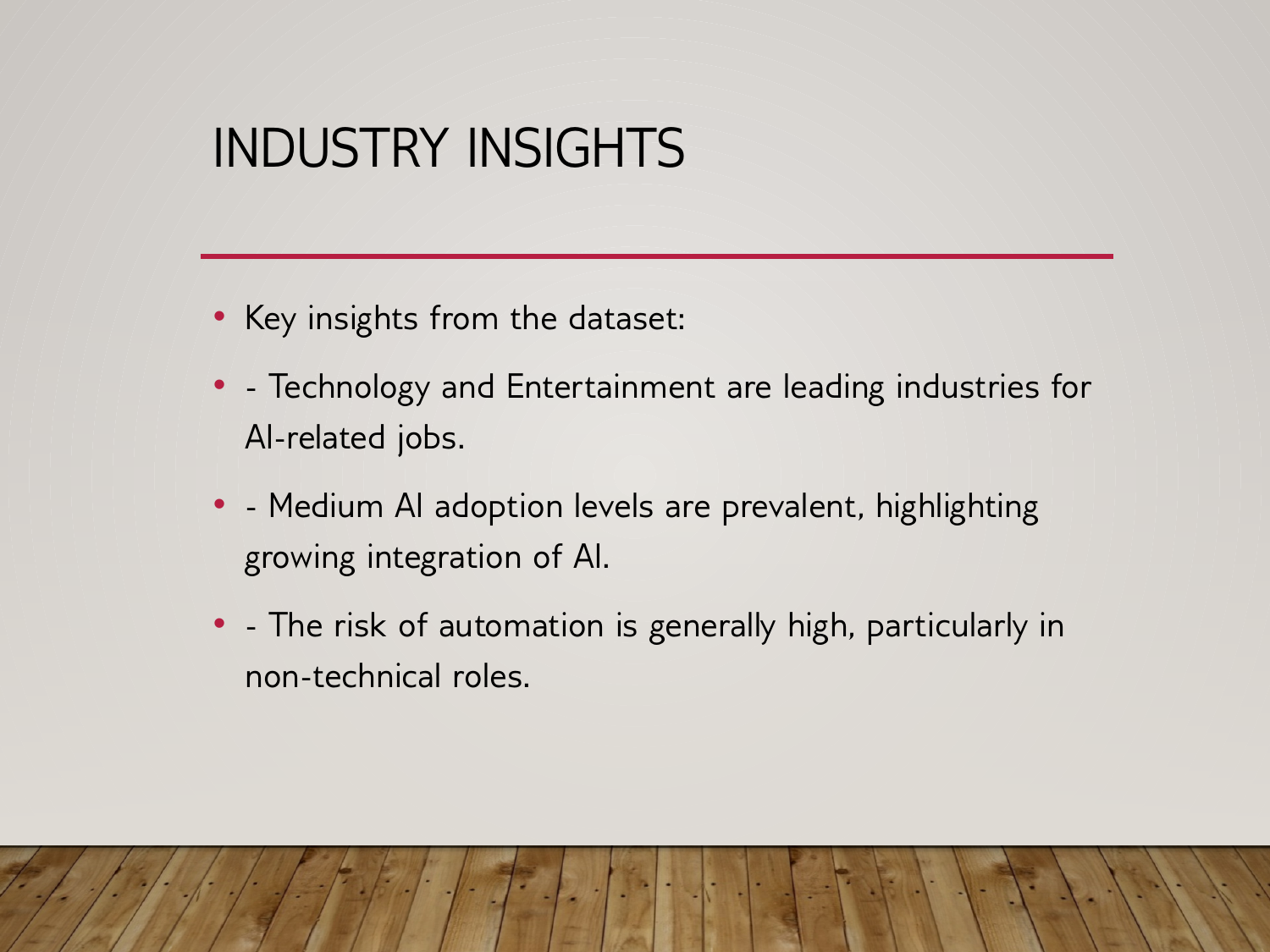

# Industry Insights
Key insights from the dataset:
- Technology and Entertainment are leading industries for AI-related jobs.
- Medium AI adoption levels are prevalent, highlighting growing integration of AI.
- The risk of automation is generally high, particularly in non-technical roles.